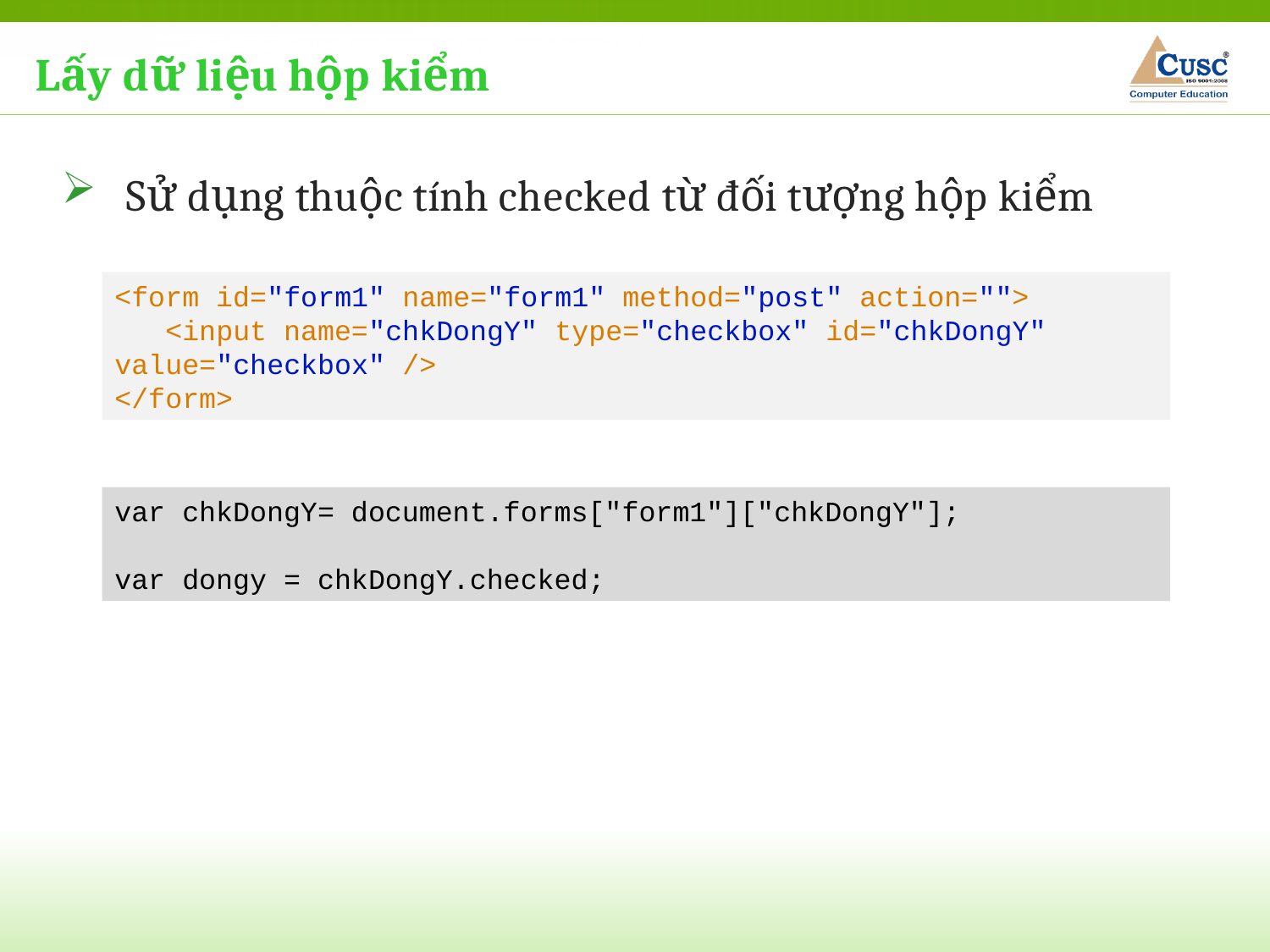

Lấy dữ liệu hộp kiểm
Sử dụng thuộc tính checked từ đối tượng hộp kiểm
<form id="form1" name="form1" method="post" action="">
   <input name="chkDongY" type="checkbox" id="chkDongY" value="checkbox" />
</form>
var chkDongY= document.forms["form1"]["chkDongY"];

var dongy = chkDongY.checked;